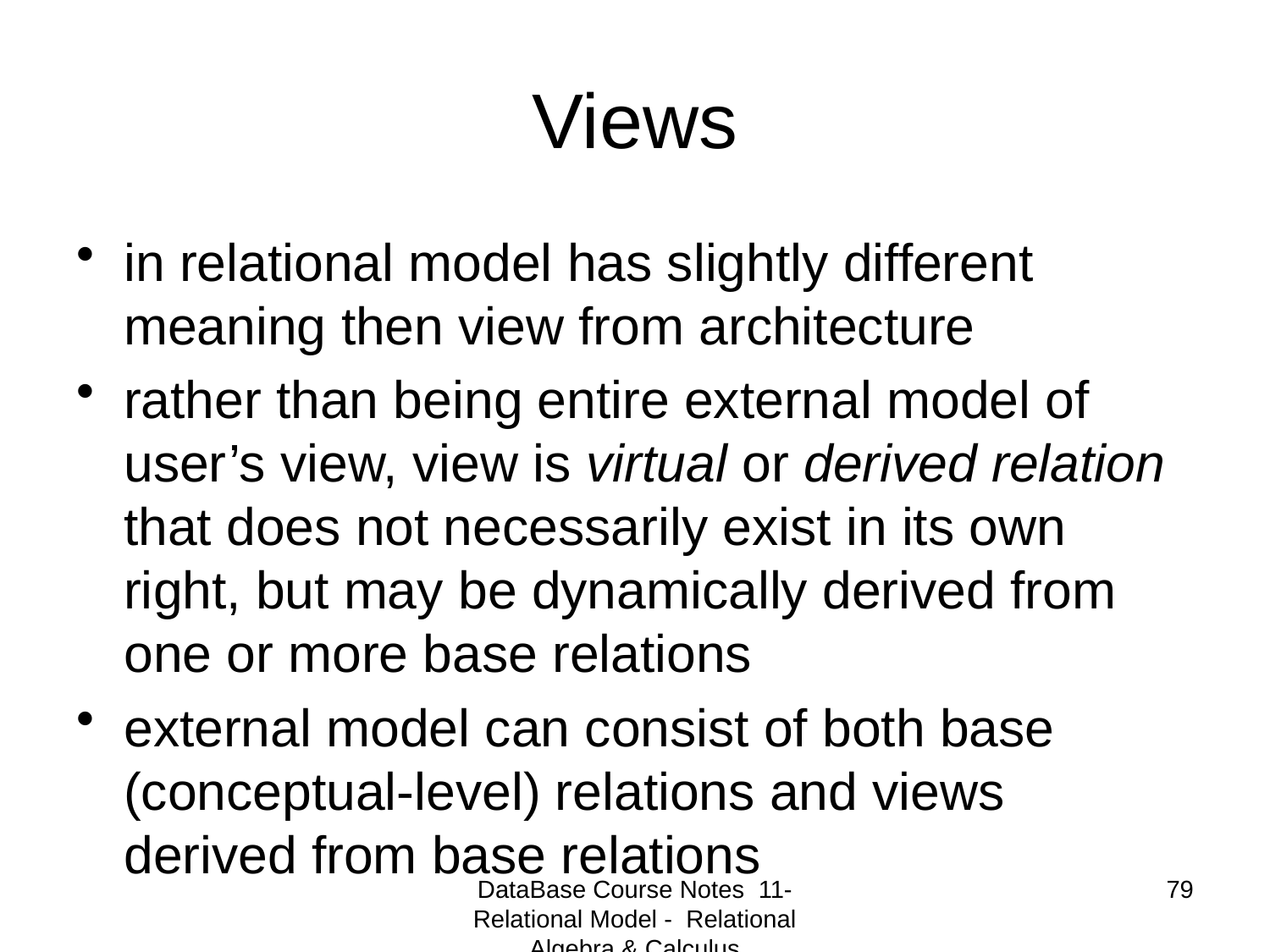

# Views
in relational model has slightly different meaning then view from architecture
rather than being entire external model of user’s view, view is virtual or derived relation that does not necessarily exist in its own right, but may be dynamically derived from one or more base relations
external model can consist of both base (conceptual-level) relations and views derived from base relations
DataBase Course Notes  11- Relational Model -  Relational Algebra & Calculus
79